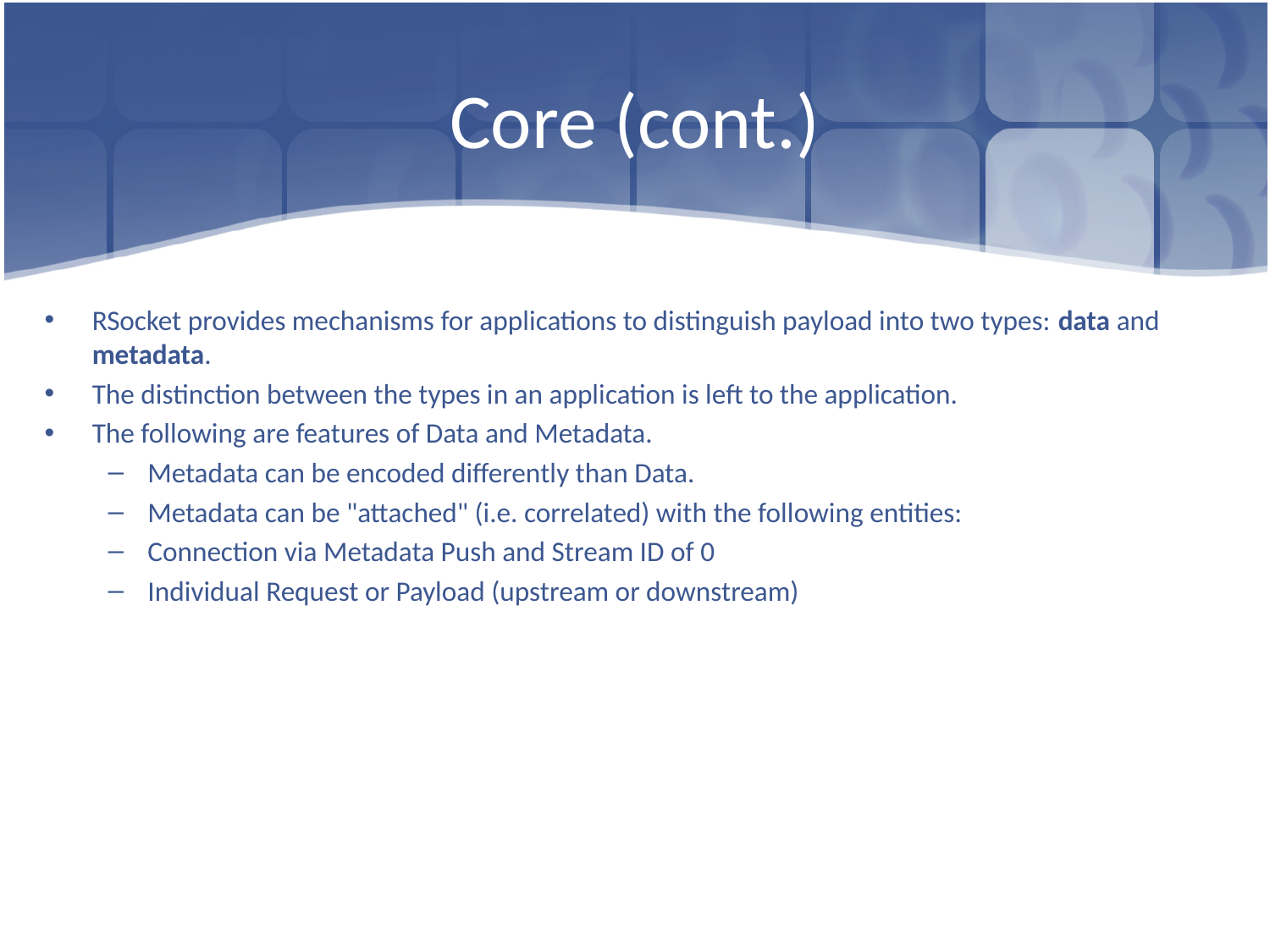

# Core (cont.)
RSocket provides mechanisms for applications to distinguish payload into two types: data and metadata.
The distinction between the types in an application is left to the application.
The following are features of Data and Metadata.
Metadata can be encoded differently than Data.
Metadata can be "attached" (i.e. correlated) with the following entities:
Connection via Metadata Push and Stream ID of 0
Individual Request or Payload (upstream or downstream)